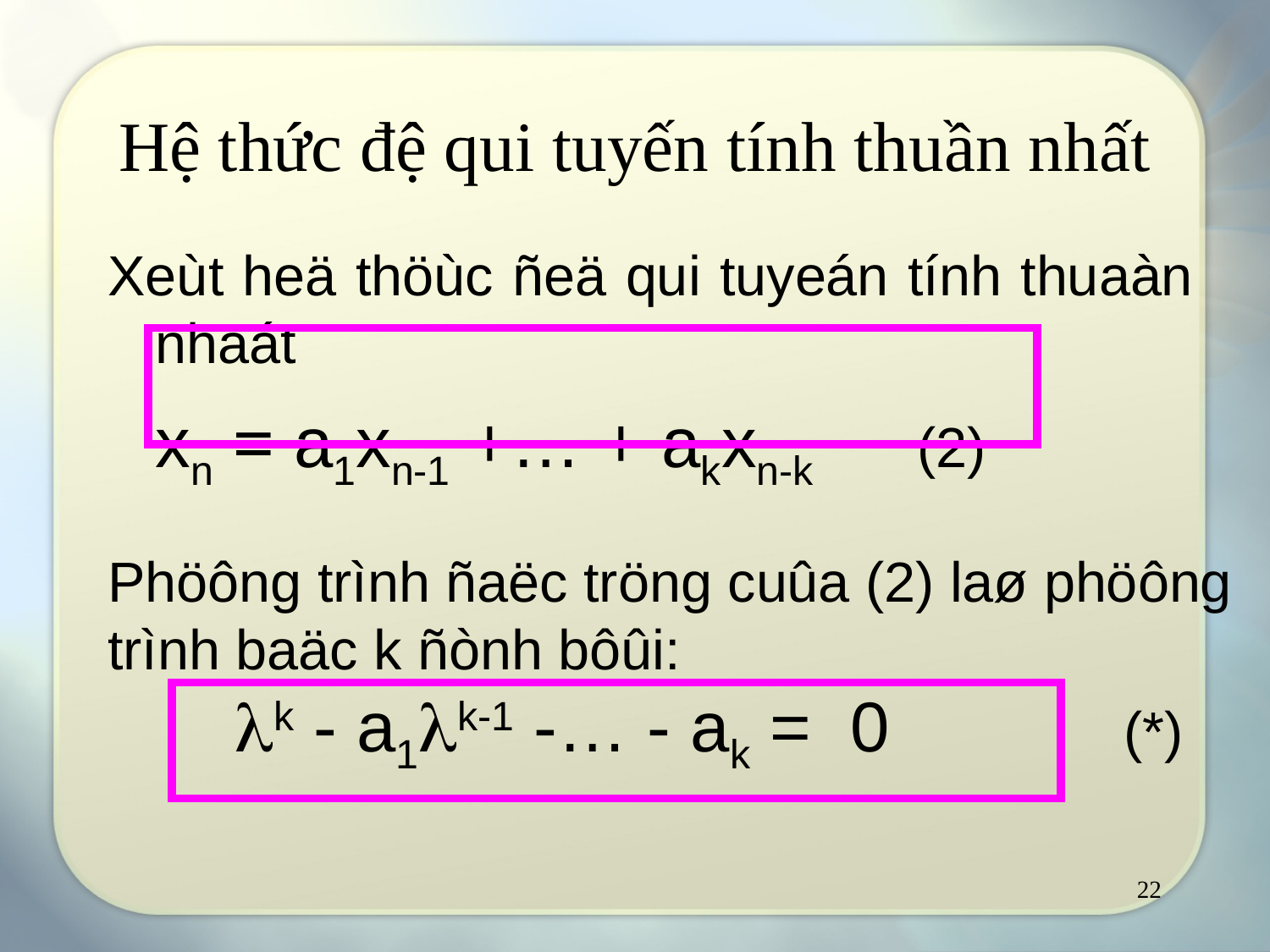

# Hệ thức đệ qui tuyến tính thuần nhất
Xeùt heä thöùc ñeä qui tuyeán tính thuaàn nhaát
	xn = a1xn-1 +… + akxn-k 	(2)

Phöông trình ñaëc tröng cuûa (2) laø phöông trình baäc k ñònh bôûi:
	λk - a1λk-1 -… - ak =  0		(*)

22